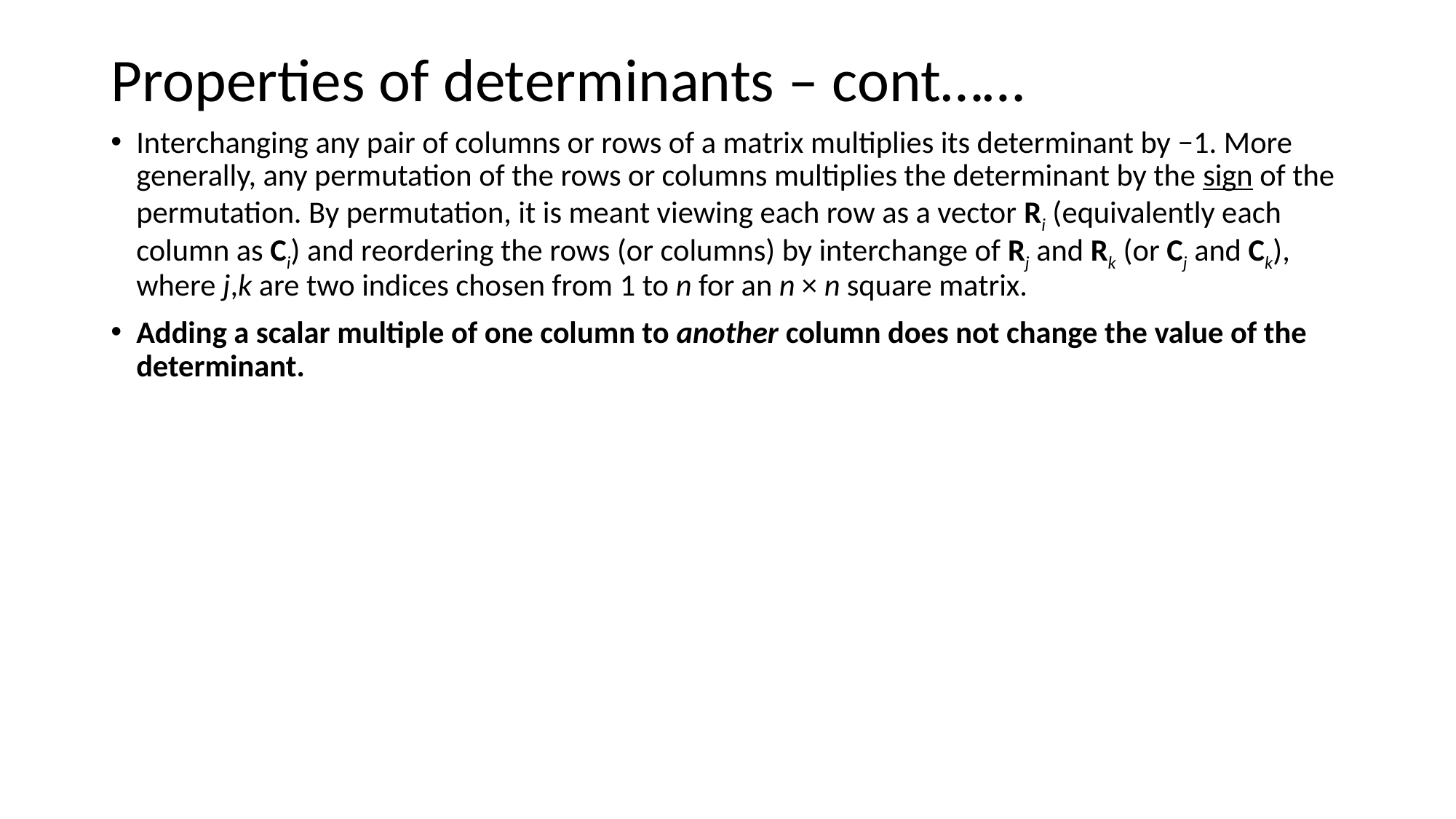

# Properties of determinants – cont……
Interchanging any pair of columns or rows of a matrix multiplies its determinant by −1. More generally, any permutation of the rows or columns multiplies the determinant by the sign of the permutation. By permutation, it is meant viewing each row as a vector Ri (equivalently each column as Ci) and reordering the rows (or columns) by interchange of Rj and Rk (or Cj and Ck), where j,k are two indices chosen from 1 to n for an n × n square matrix.
Adding a scalar multiple of one column to another column does not change the value of the determinant.